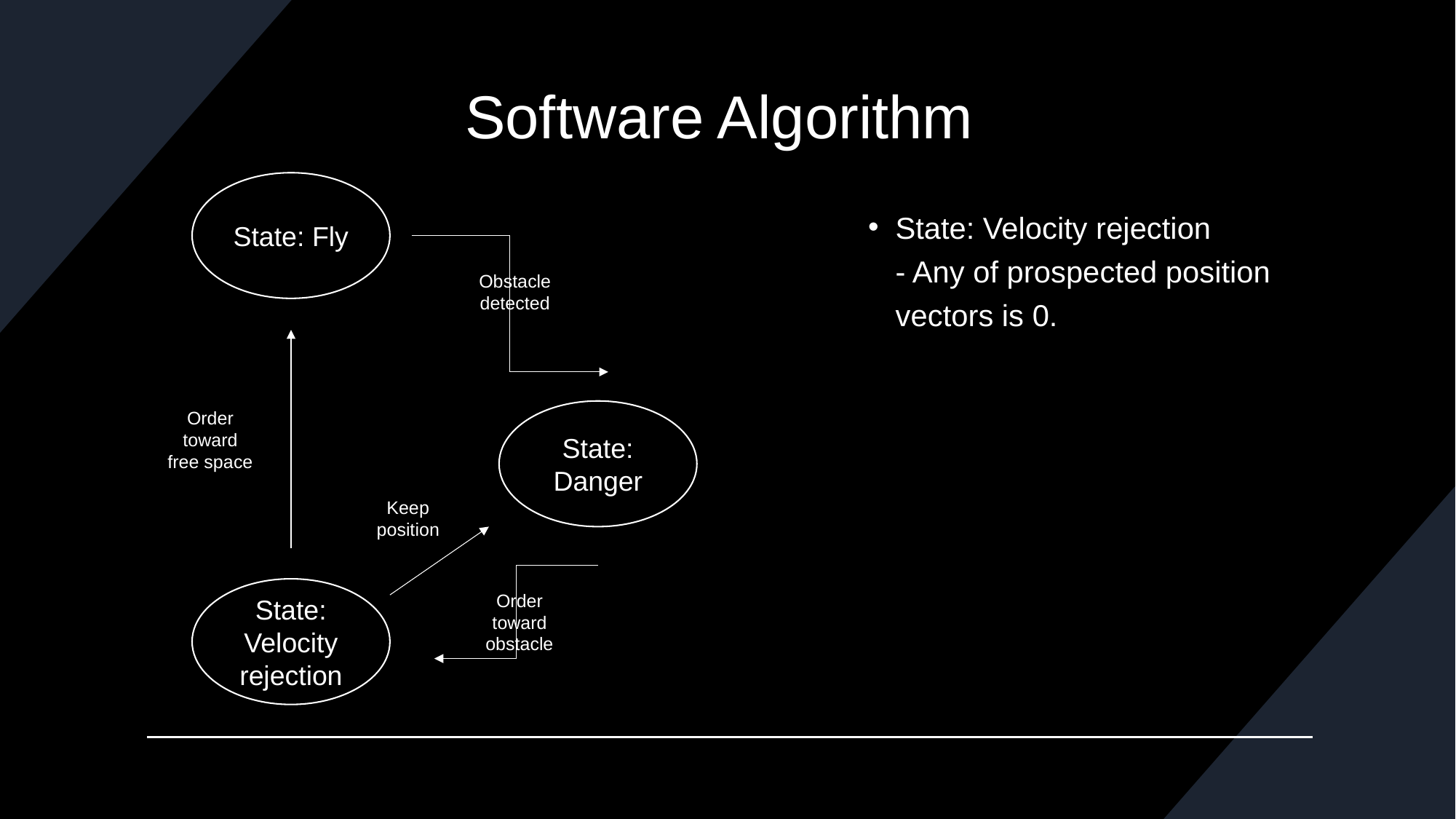

# Software Algorithm
State: Fly
State: Velocity rejection
- Any of prospected position vectors is 0.
Obstacle detected
Order toward free space
State: Danger
Keep position
State: Velocity rejection
Order toward obstacle